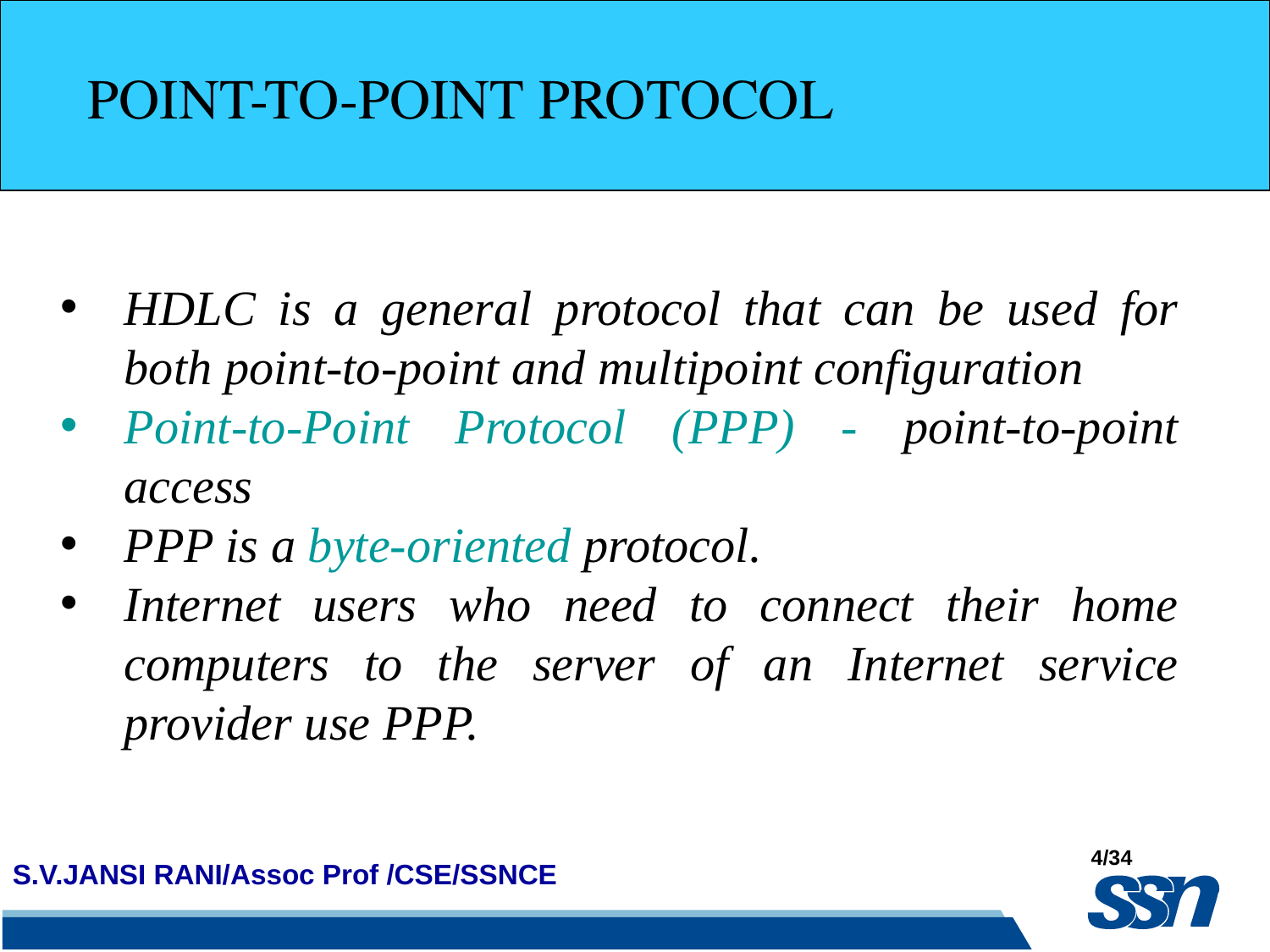

POINT-TO-POINT PROTOCOL
HDLC is a general protocol that can be used for both point-to-point and multipoint configuration
Point-to-Point Protocol (PPP) - point-to-point access
PPP is a byte-oriented protocol.
Internet users who need to connect their home computers to the server of an Internet service provider use PPP.